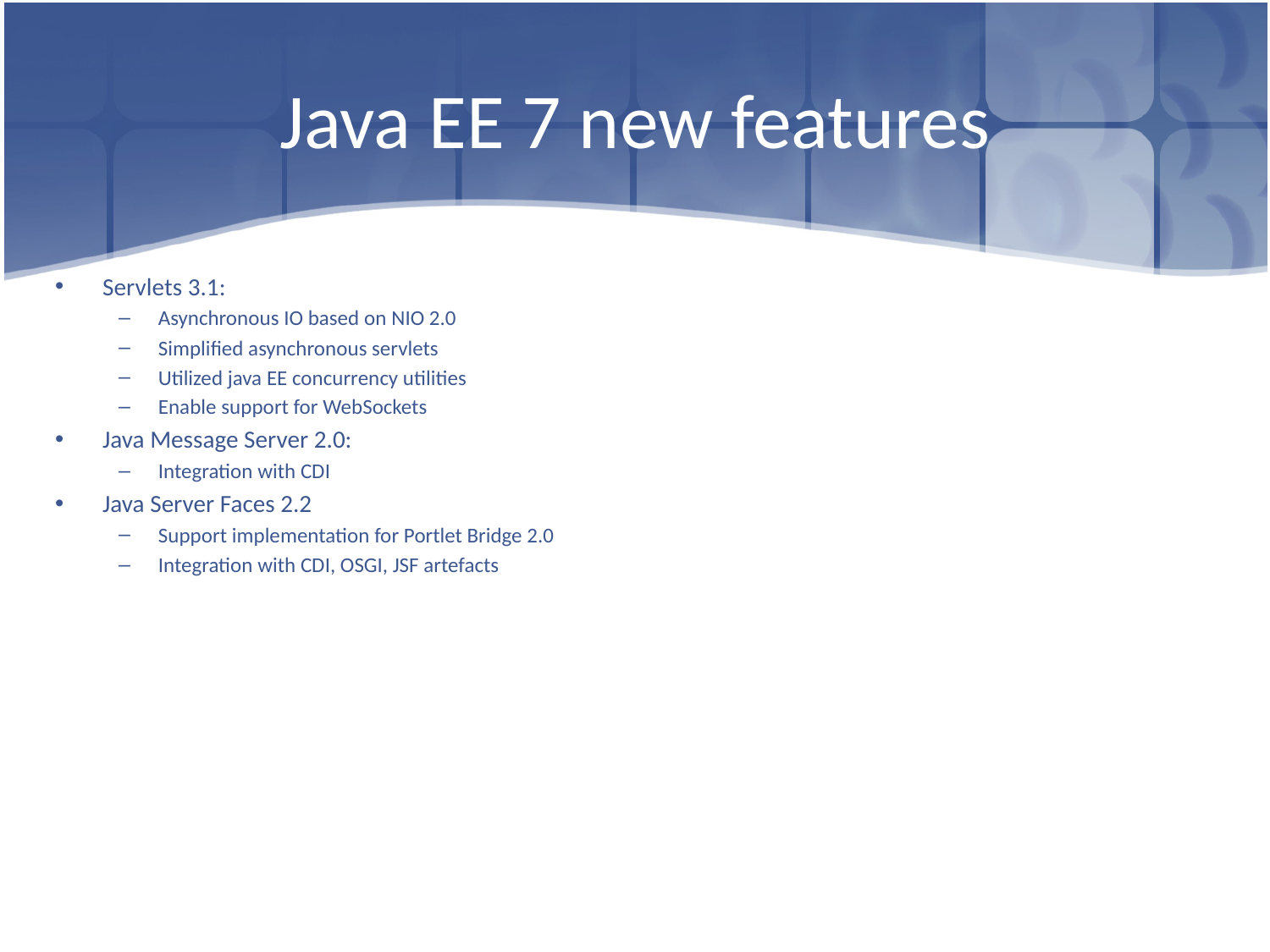

# Java EE 7 new features
Servlets 3.1:
Asynchronous IO based on NIO 2.0
Simplified asynchronous servlets
Utilized java EE concurrency utilities
Enable support for WebSockets
Java Message Server 2.0:
Integration with CDI
Java Server Faces 2.2
Support implementation for Portlet Bridge 2.0
Integration with CDI, OSGI, JSF artefacts